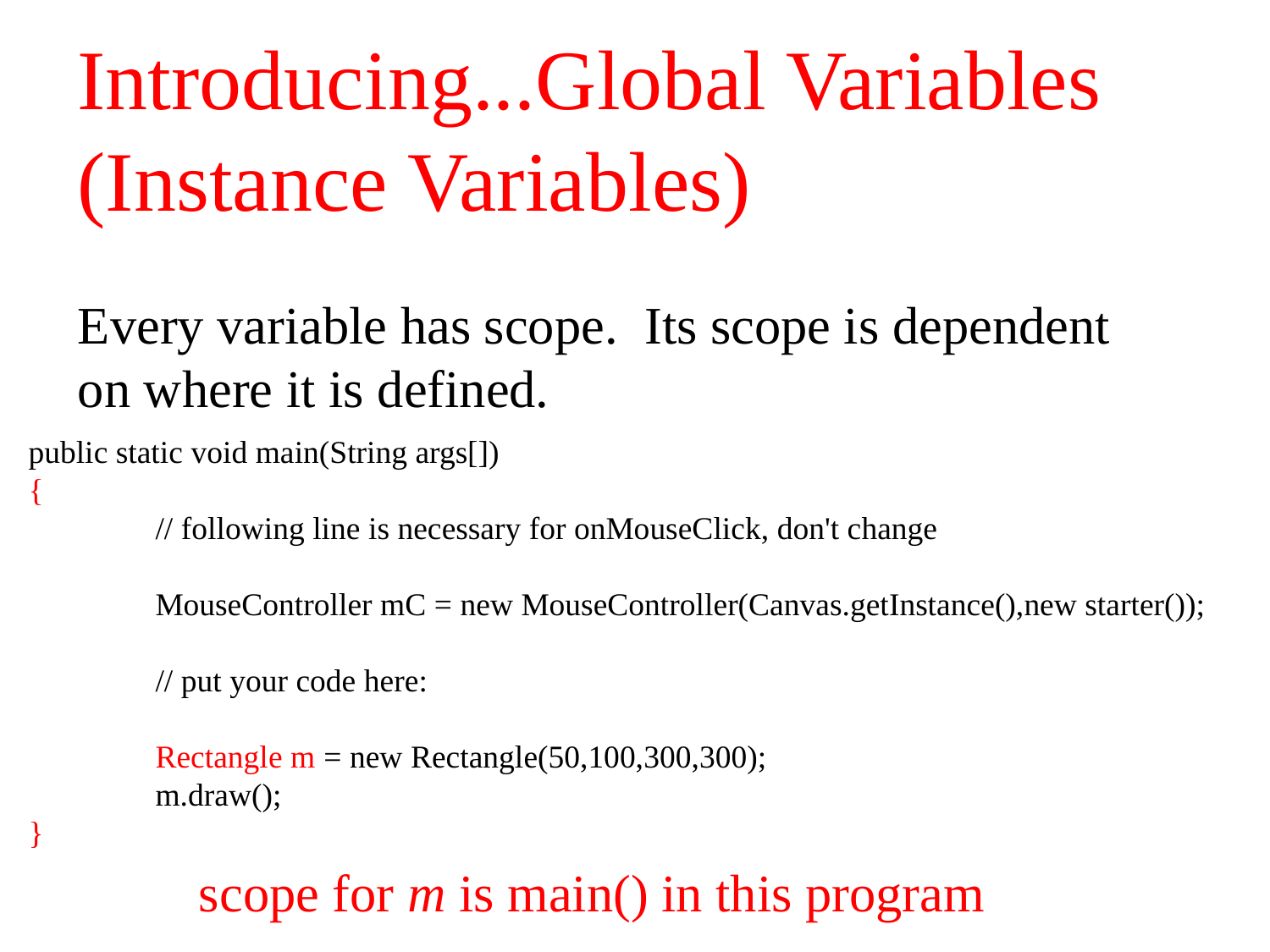

Introducing...Global Variables (Instance Variables)

Every variable has scope.  Its scope is dependent
on where it is defined.

public static void main(String args[])
{
	// following line is necessary for onMouseClick, don't change

	MouseController mC = new MouseController(Canvas.getInstance(),new starter());

	// put your code here:

	Rectangle m = new Rectangle(50,100,300,300);
	m.draw();
}
scope for m is main() in this program